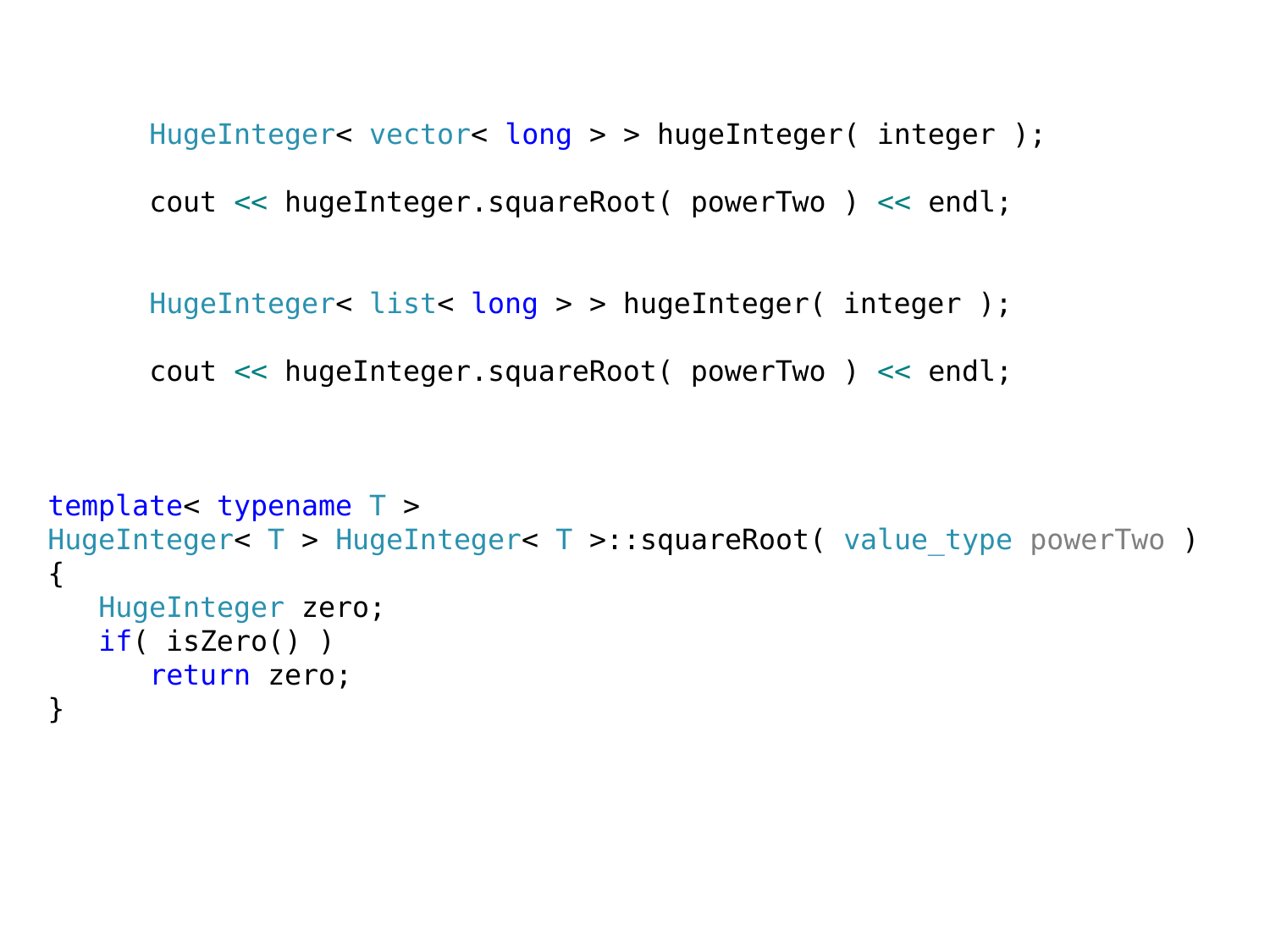

HugeInteger< vector< long > > hugeInteger( integer );

      cout << hugeInteger.squareRoot( powerTwo ) << endl;

      HugeInteger< list< long > > hugeInteger( integer );

      cout << hugeInteger.squareRoot( powerTwo ) << endl;

template< typename T >
HugeInteger< T > HugeInteger< T >::squareRoot( value_type powerTwo )
{
   HugeInteger zero;
   if( isZero() )
      return zero;
}